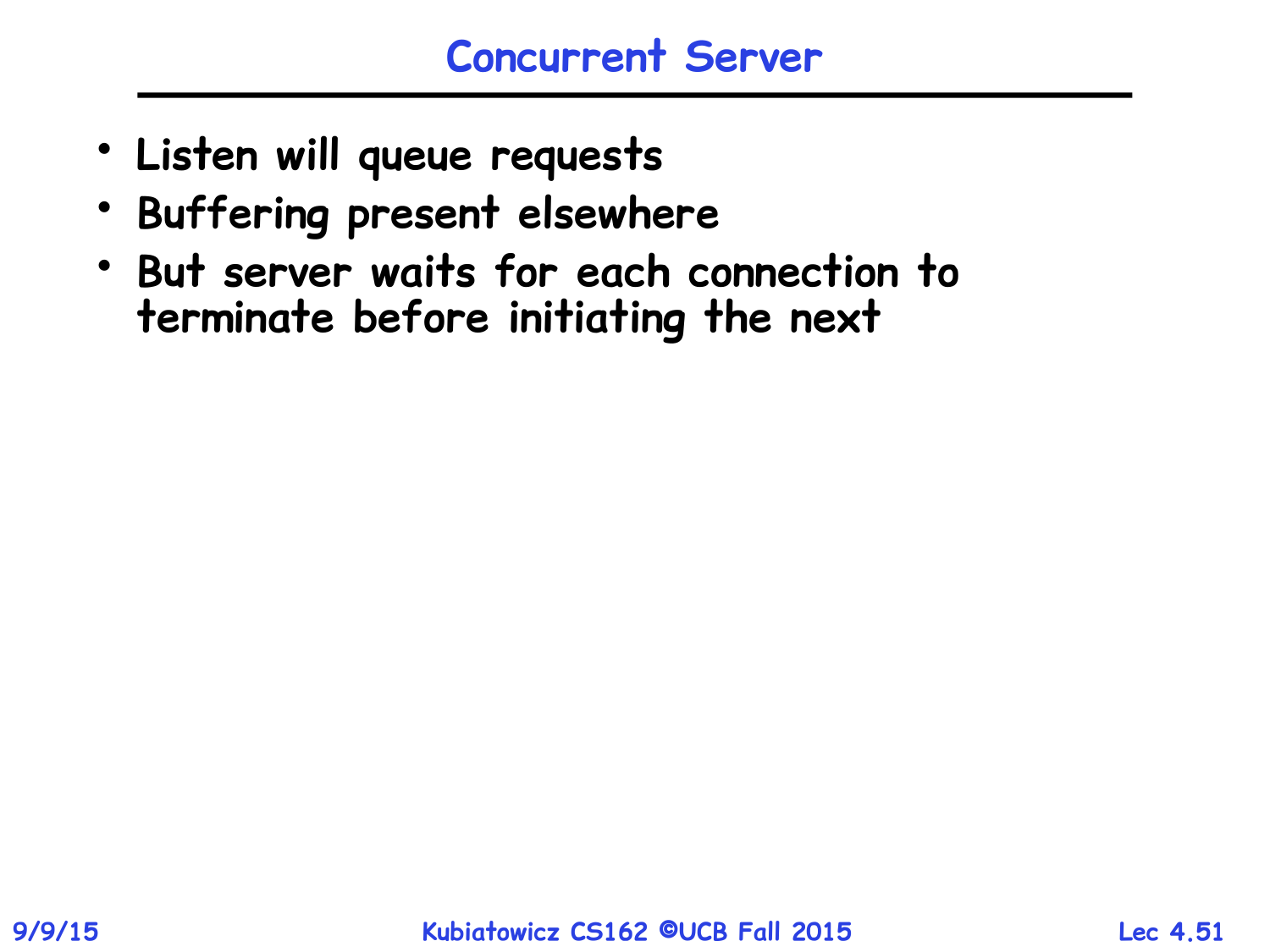

# Concurrent Server
Listen will queue requests
Buffering present elsewhere
But server waits for each connection to terminate before initiating the next